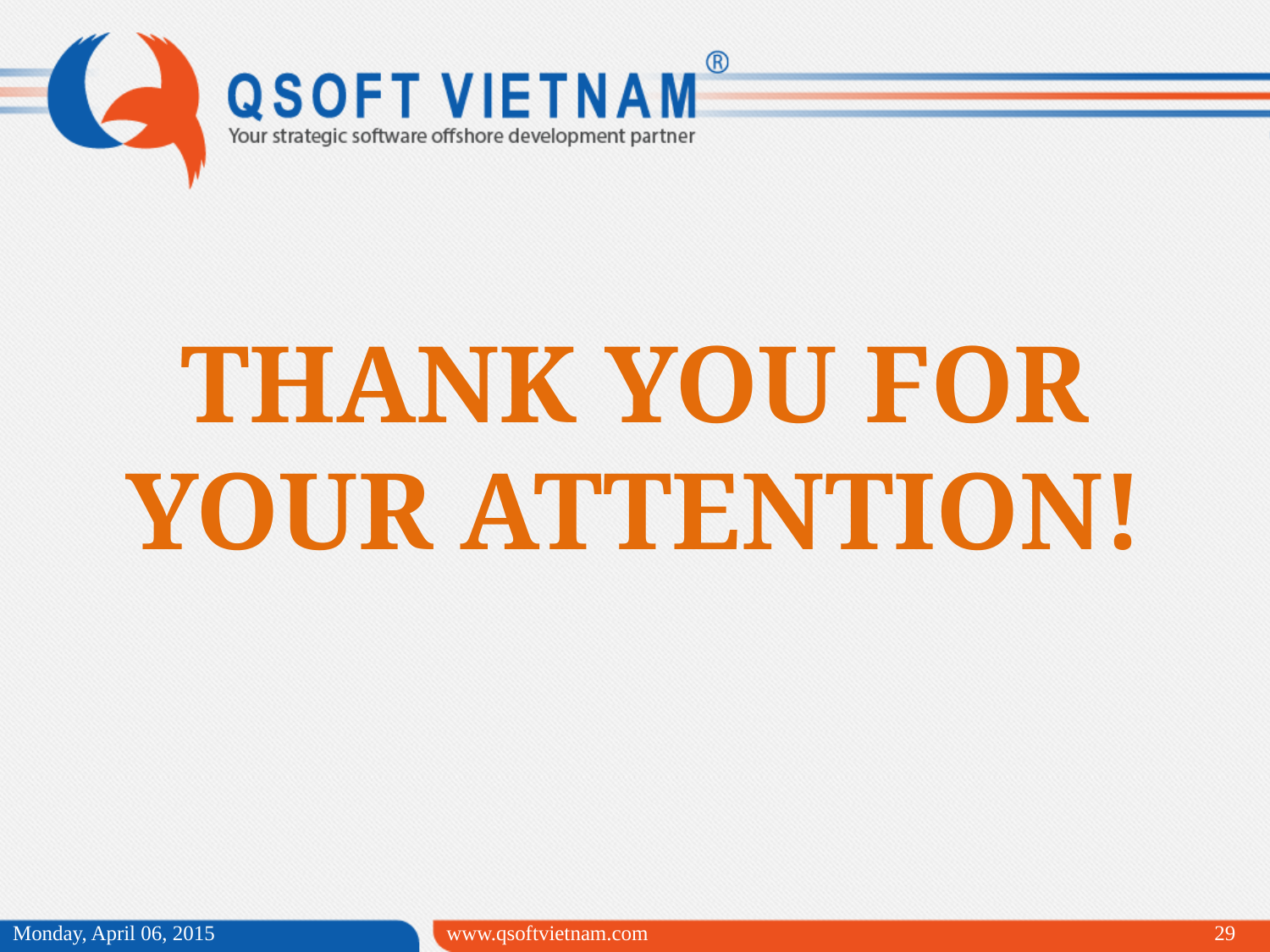

# THANK YOU FOR YOUR ATTENTION!
Monday, April 06, 2015
www.qsoftvietnam.com
29